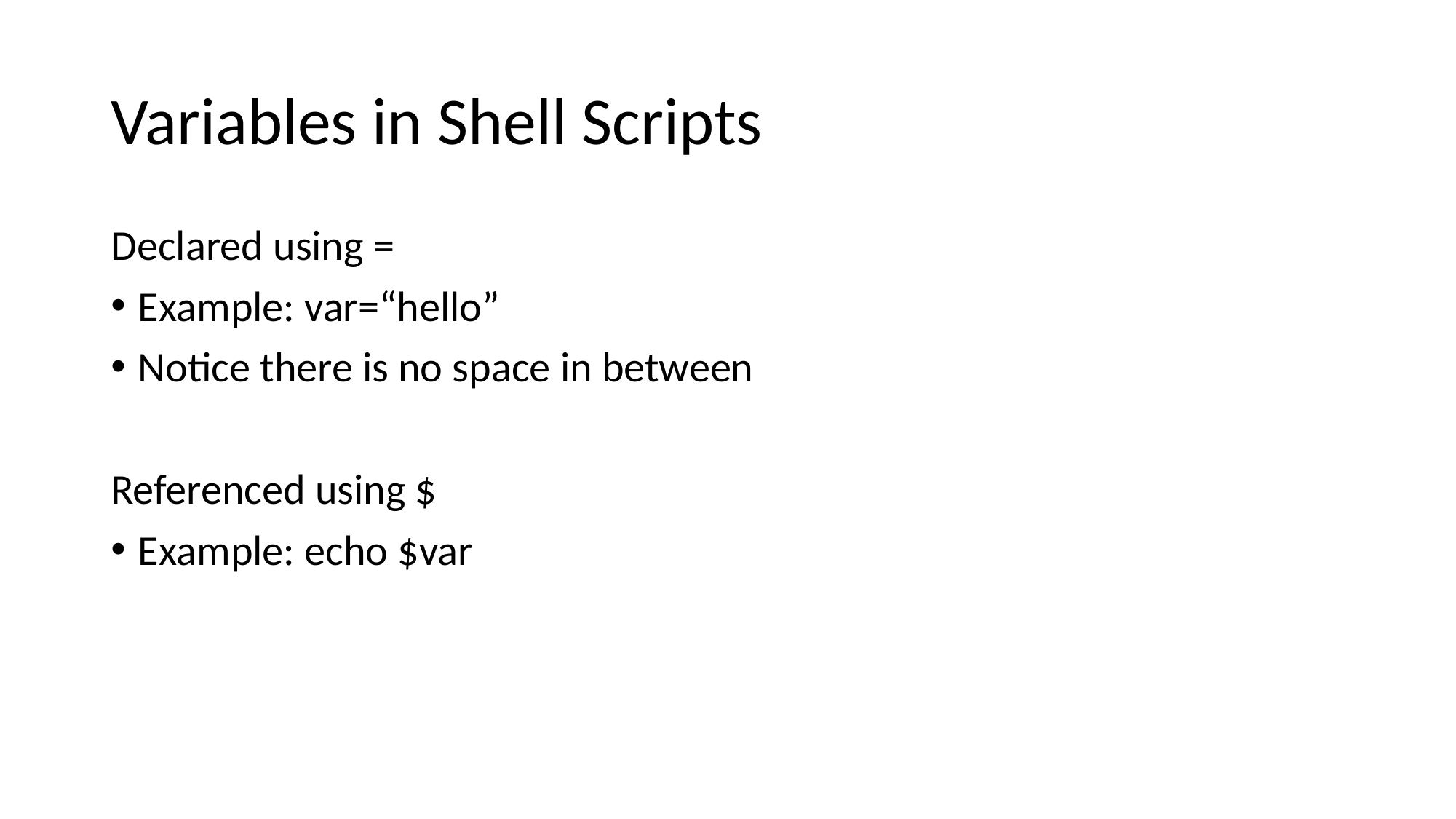

# Variables in Shell Scripts
Declared using =
Example: var=“hello”
Notice there is no space in between

Referenced using $
Example: echo $var